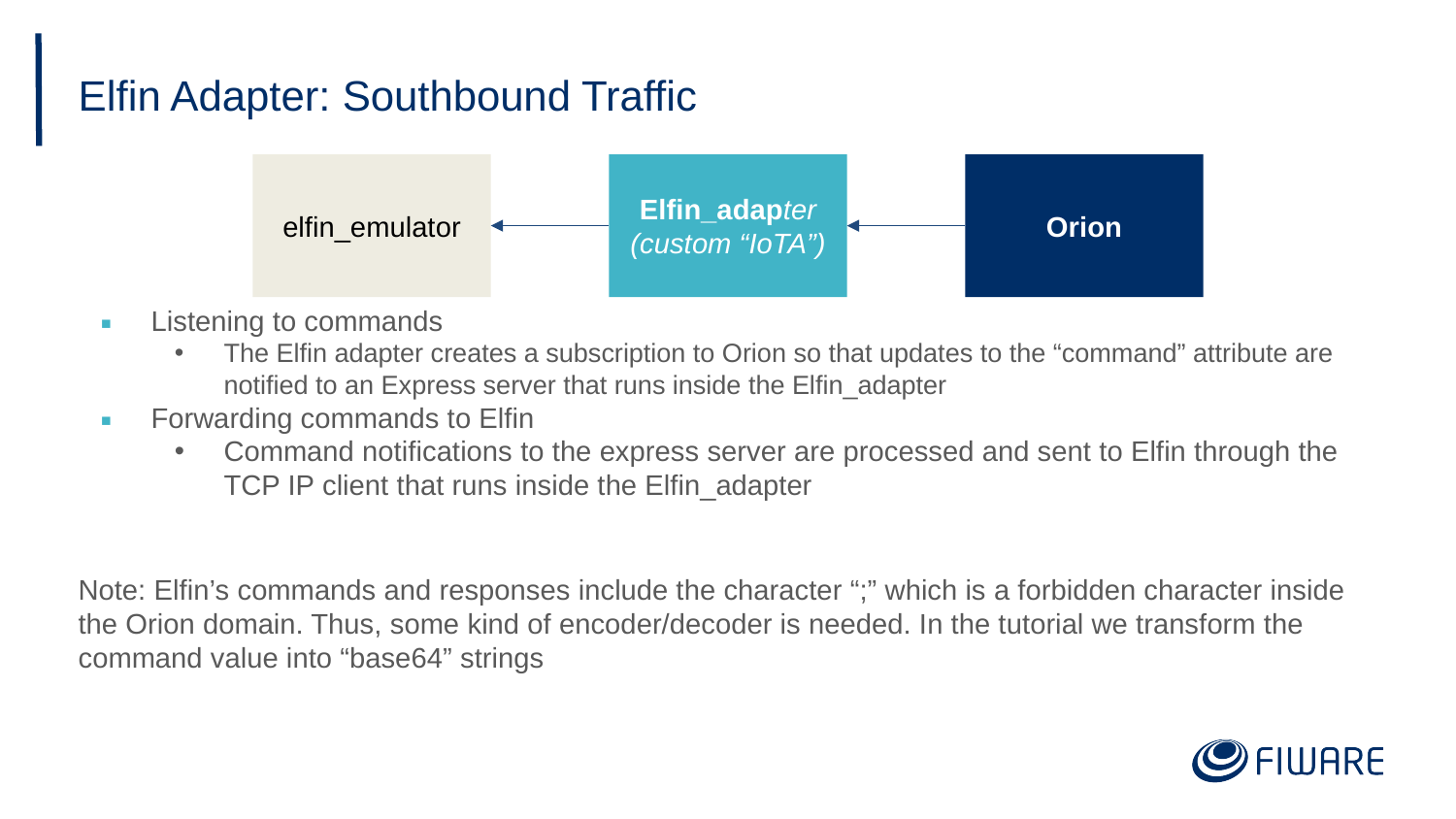

# Elfin Adapter: Southbound Traffic
elfin_emulator
Elfin_adapter
(custom “IoTA”)
Orion
Listening to commands
The Elfin adapter creates a subscription to Orion so that updates to the “command” attribute are notified to an Express server that runs inside the Elfin_adapter
Forwarding commands to Elfin
Command notifications to the express server are processed and sent to Elfin through the TCP IP client that runs inside the Elfin_adapter

Note: Elfin’s commands and responses include the character “;” which is a forbidden character inside the Orion domain. Thus, some kind of encoder/decoder is needed. In the tutorial we transform the command value into “base64” strings